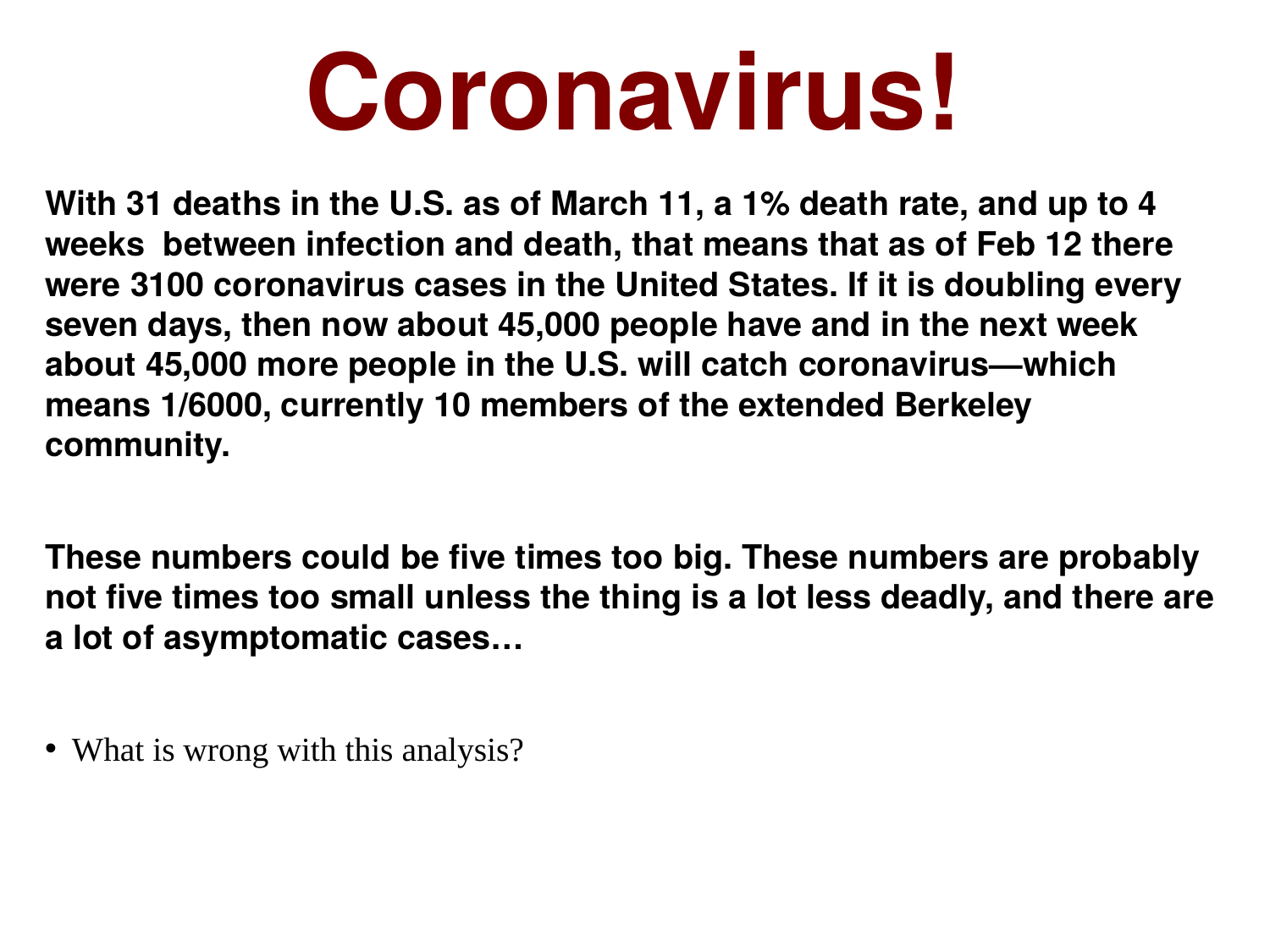

Coronavirus!
With 31 deaths in the U.S. as of March 11, a 1% death rate, and up to 4 weeks  between infection and death, that means that as of Feb 12 there were 3100 coronavirus cases in the United States. If it is doubling every seven days, then now about 45,000 people have and in the next week about 45,000 more people in the U.S. will catch coronavirus—which means 1/6000, currently 10 members of the extended Berkeley community.

These numbers could be five times too big. These numbers are probably not five times too small unless the thing is a lot less deadly, and there are a lot of asymptomatic cases…

What is wrong with this analysis?